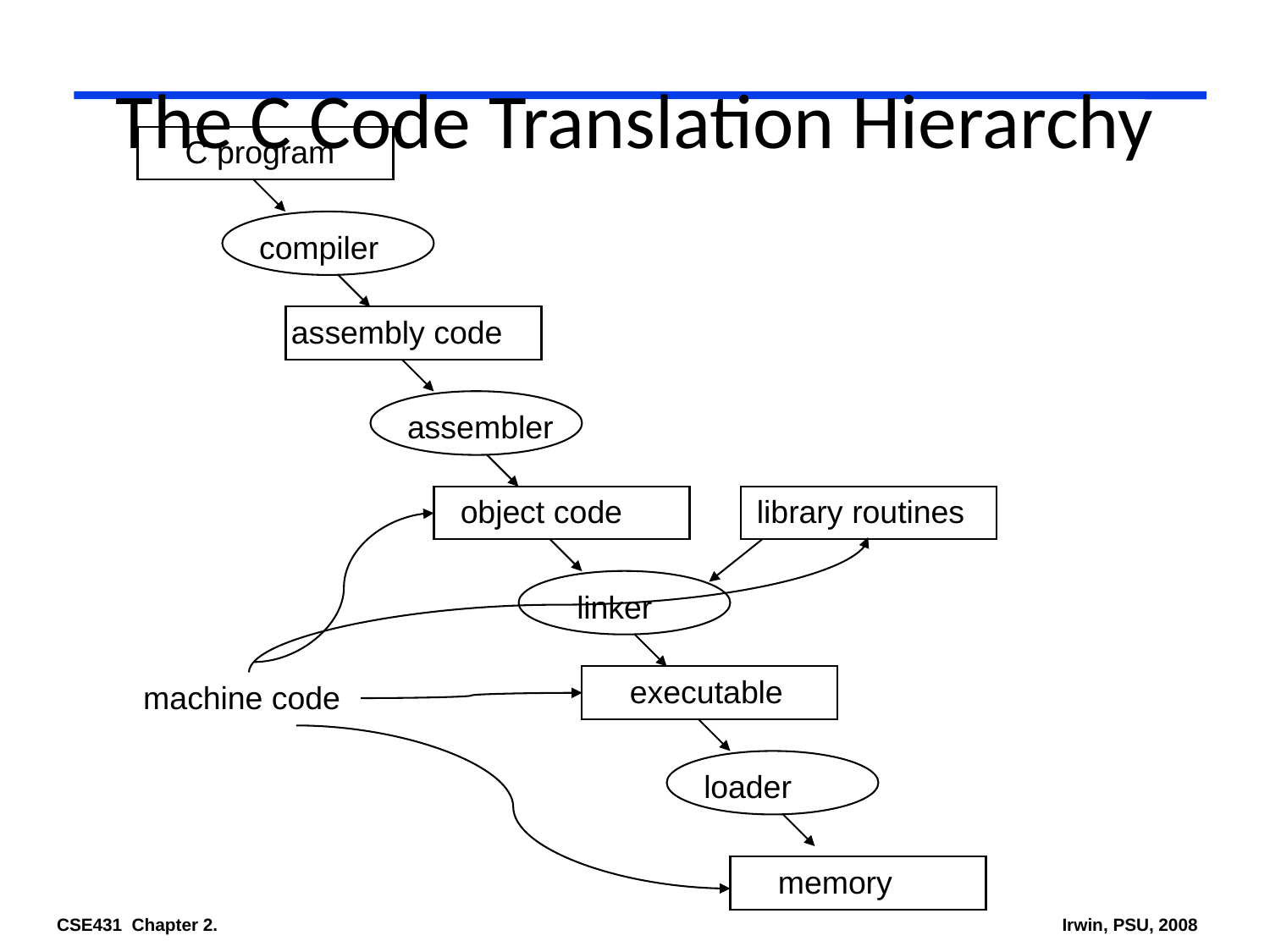

# The C Code Translation Hierarchy

C program

compiler

assembly code

assembler

object code

library routines

linker

executable
machine code

loader

memory

CSE431  Chapter 2.
Irwin, PSU, 2008